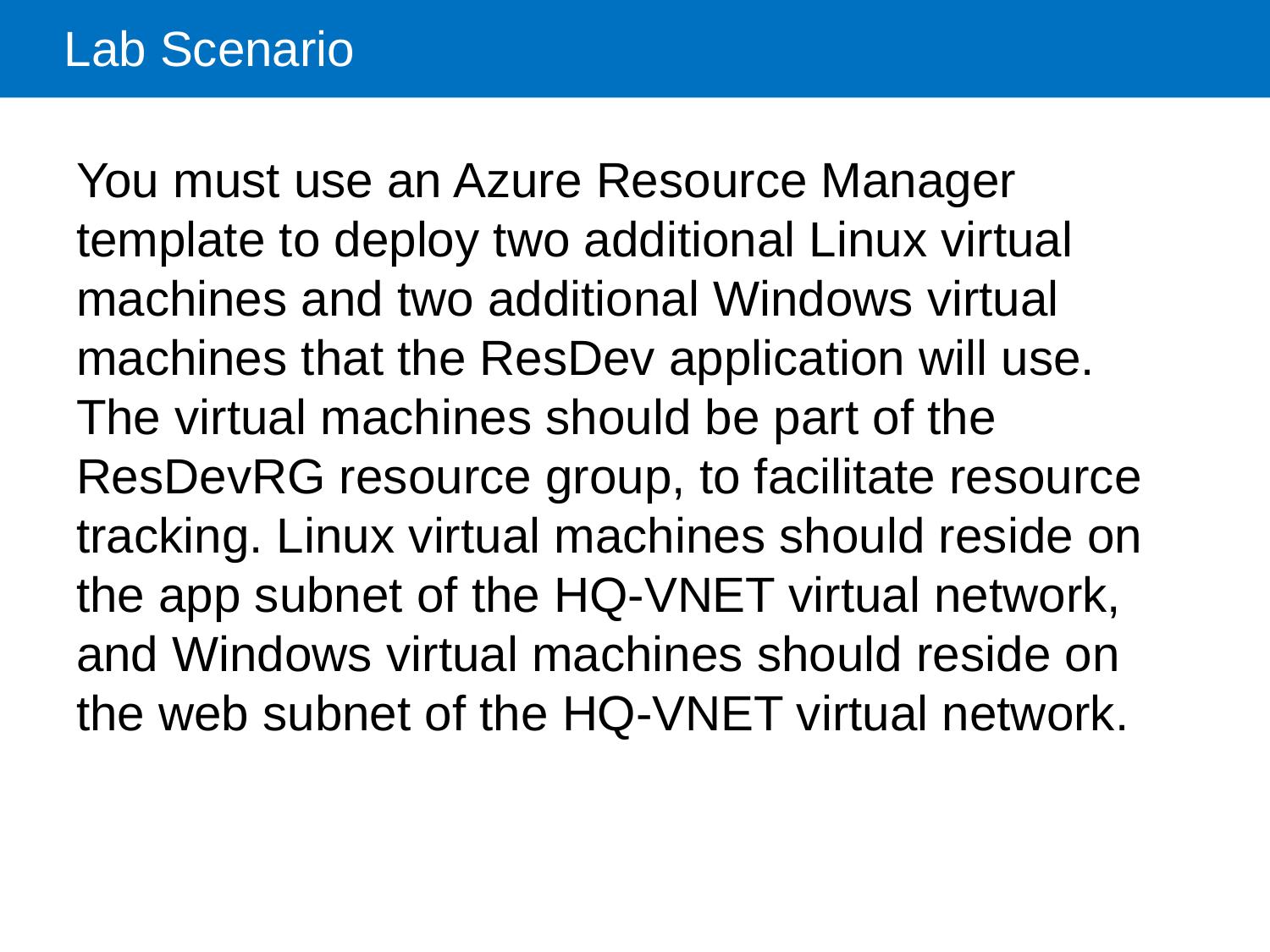

# Lab Scenario
You must use an Azure Resource Manager template to deploy two additional Linux virtual machines and two additional Windows virtual machines that the ResDev application will use. The virtual machines should be part of the ResDevRG resource group, to facilitate resource tracking. Linux virtual machines should reside on the app subnet of the HQ-VNET virtual network, and Windows virtual machines should reside on the web subnet of the HQ-VNET virtual network.